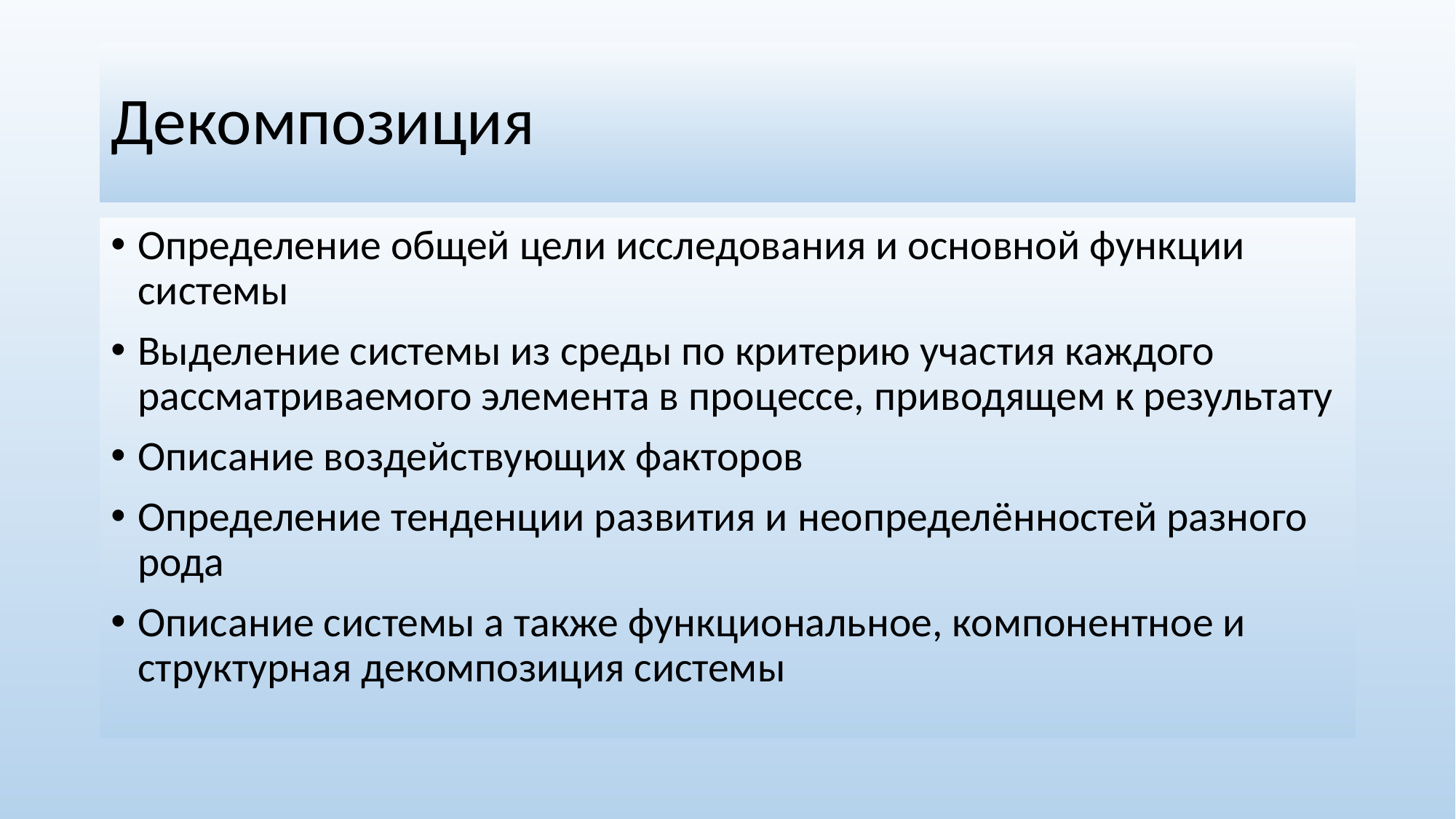

# Декомпозиция
Определение общей цели исследования и основной функции системы
Выделение системы из среды по критерию участия каждого рассматриваемого элемента в процессе, приводящем к результату
Описание воздействующих факторов
Определение тенденции развития и неопределённостей разного рода
Описание системы а также функциональное, компонентное и структурная декомпозиция системы